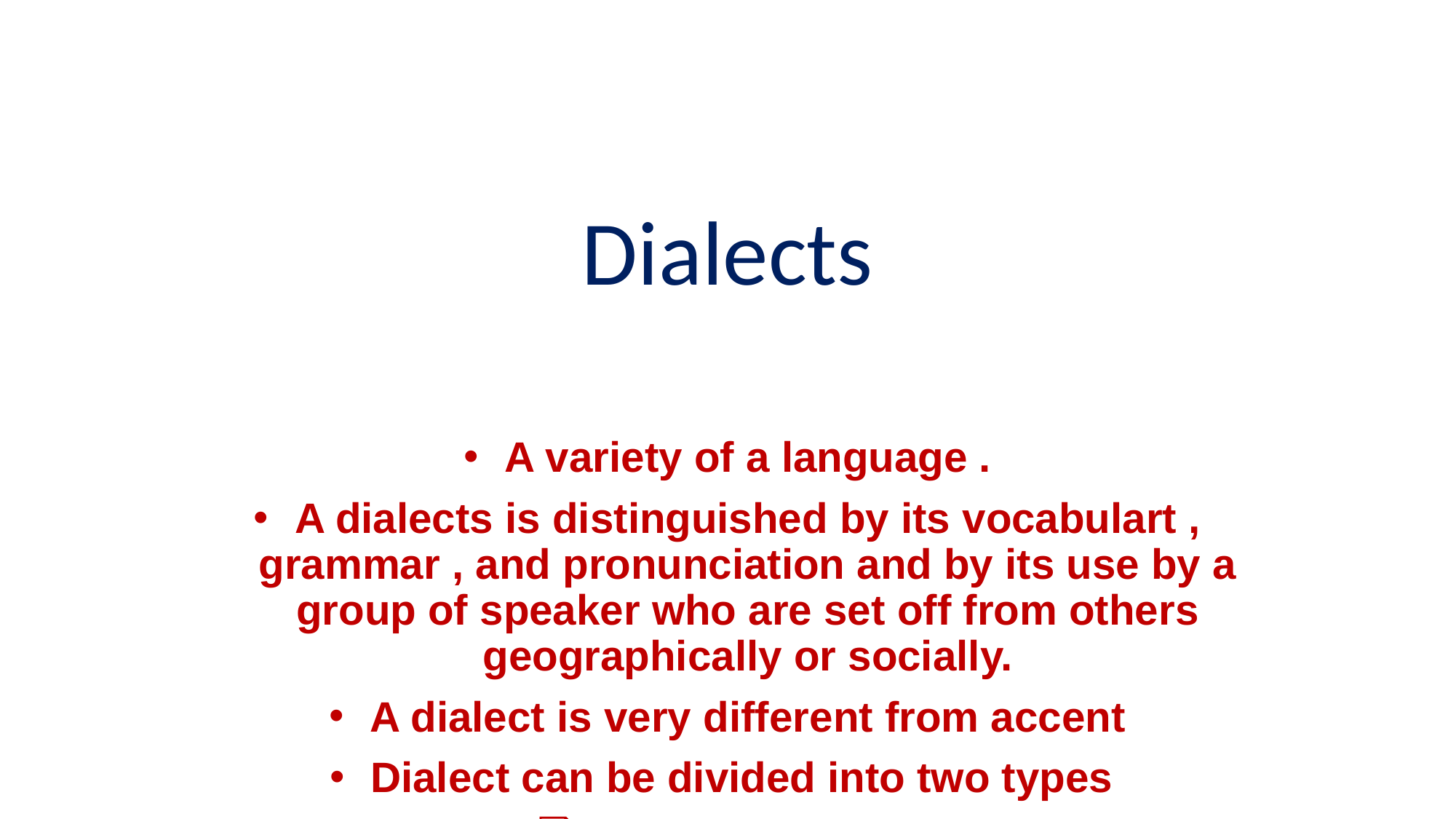

# Dialects
A variety of a language .
A dialects is distinguished by its vocabulart , grammar , and pronunciation and by its use by a group of speaker who are set off from others geographically or socially.
A dialect is very different from accent
Dialect can be divided into two types
Regional Dialect
Social dilalect